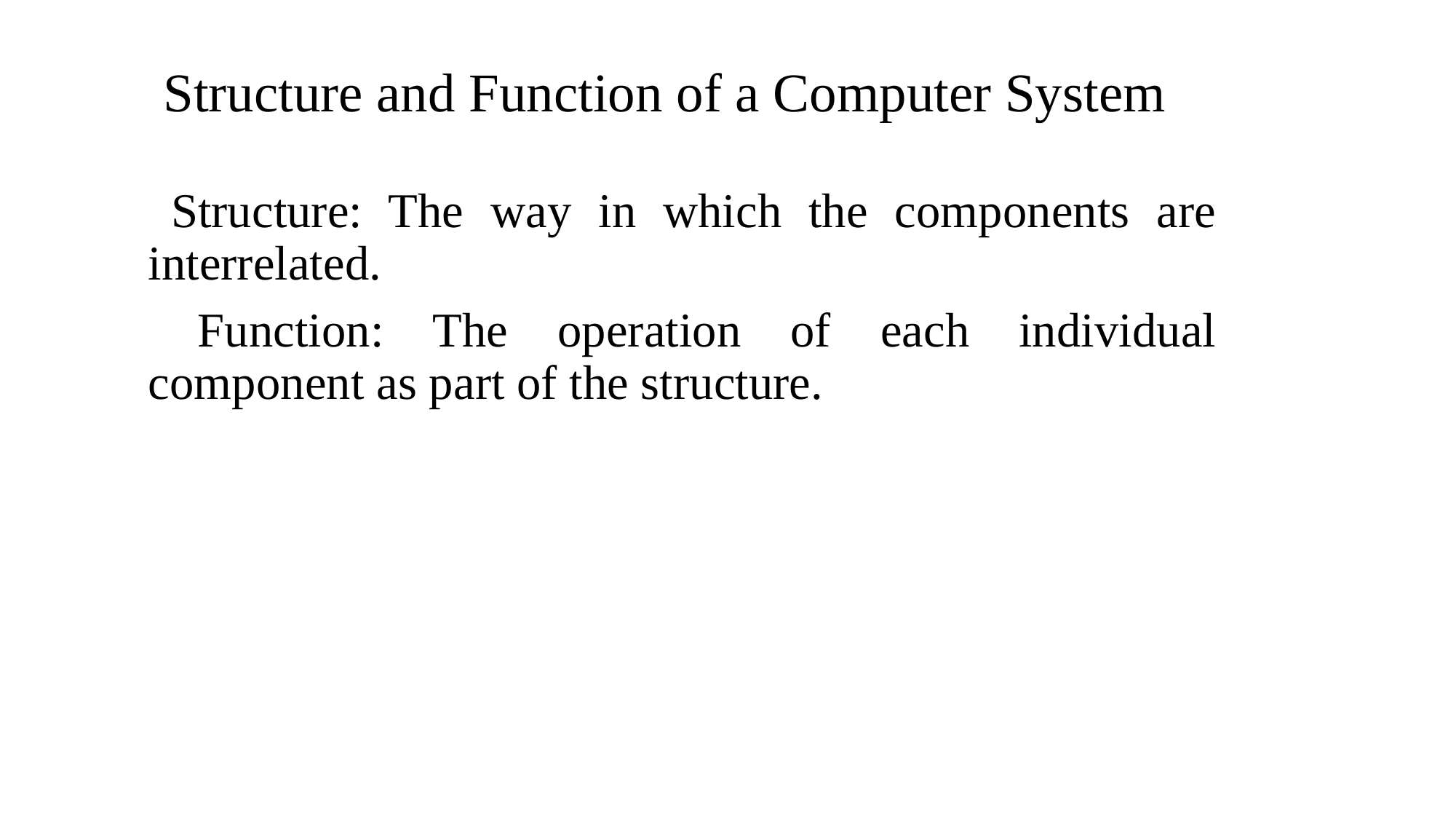

# Structure and Function of a Computer System
 Structure: The way in which the components are interrelated.
 Function: The operation of each individual component as part of the structure.